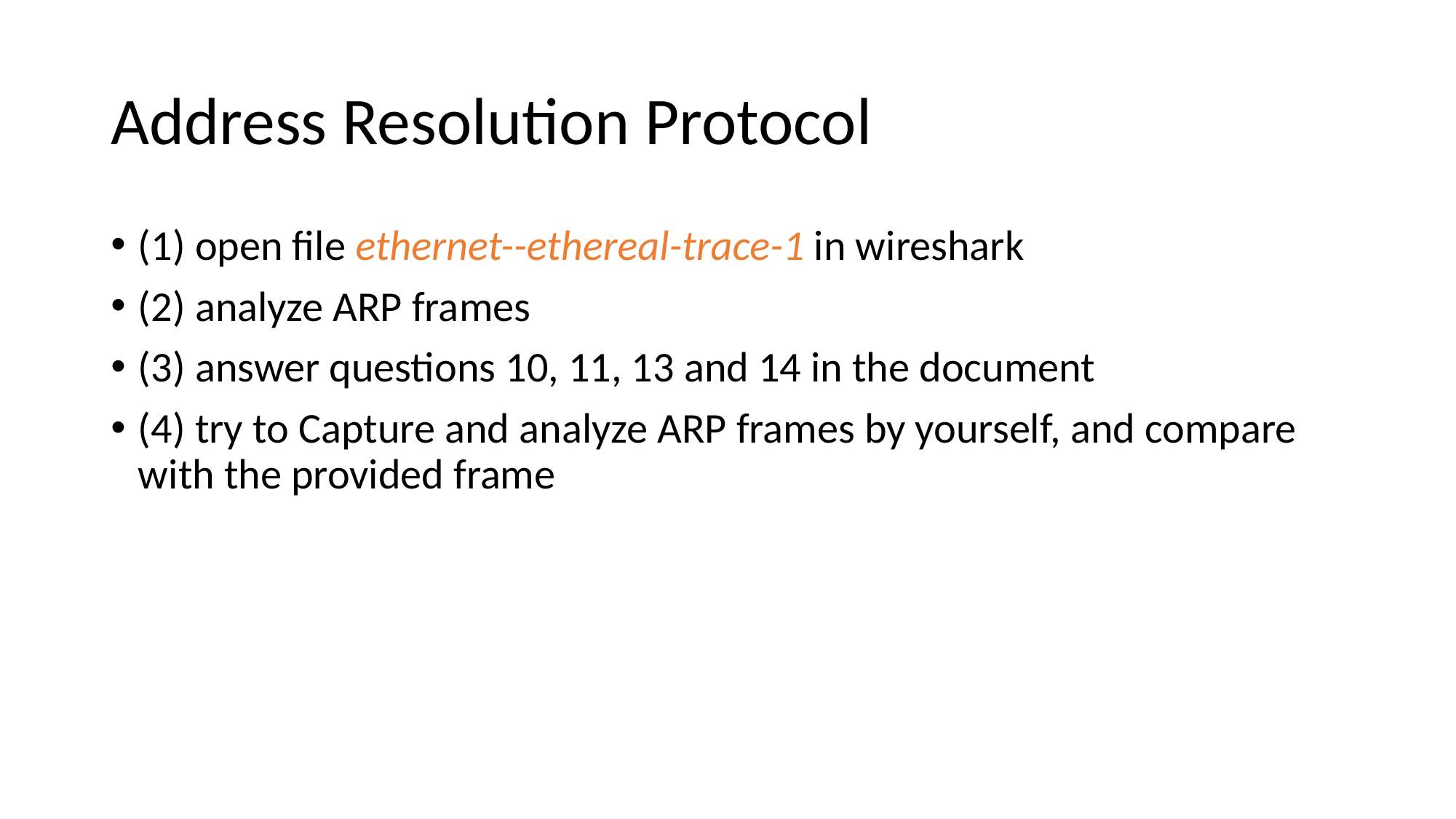

# Address Resolution Protocol
(1) open file ethernet--ethereal-trace-1 in wireshark
(2) analyze ARP frames
(3) answer questions 10, 11, 13 and 14 in the document
(4) try to Capture and analyze ARP frames by yourself, and compare with the provided frame